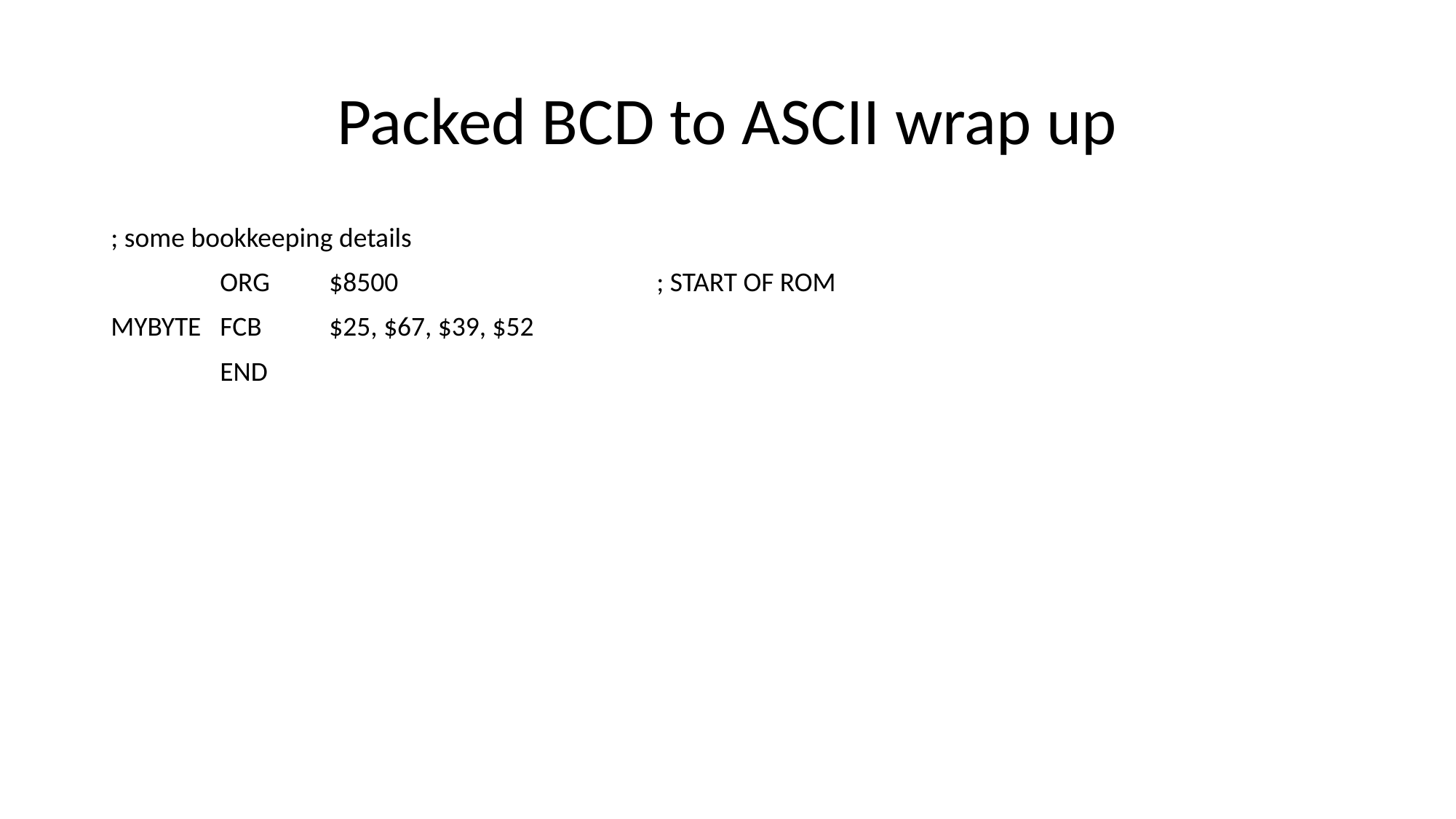

# Packed BCD to ASCII wrap up
; some bookkeeping details
	ORG	$8500			; START OF ROM
MYBYTE	FCB	$25, $67, $39, $52
	END